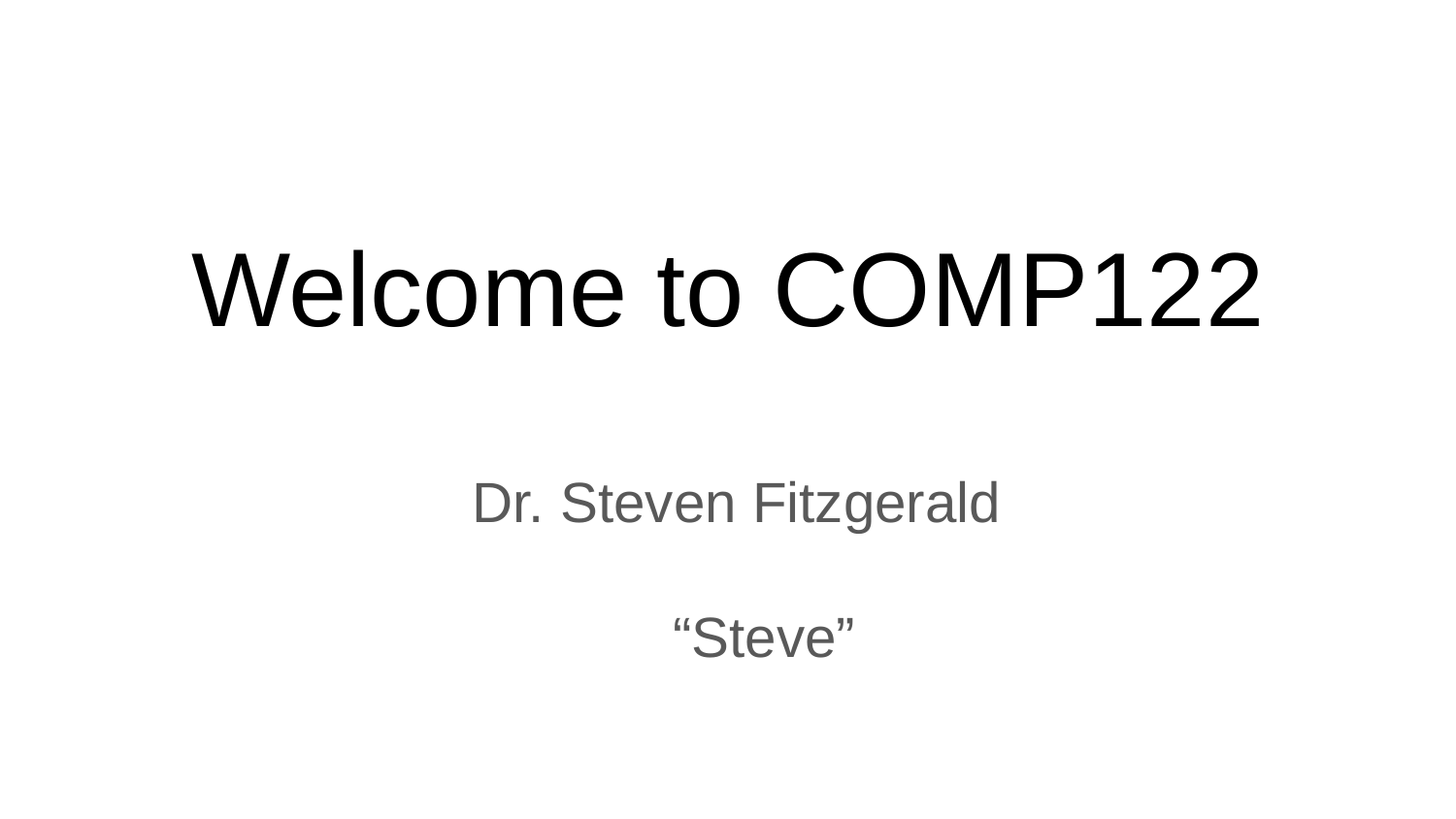

# Welcome to COMP122
Dr. Steven Fitzgerald
“Steve”